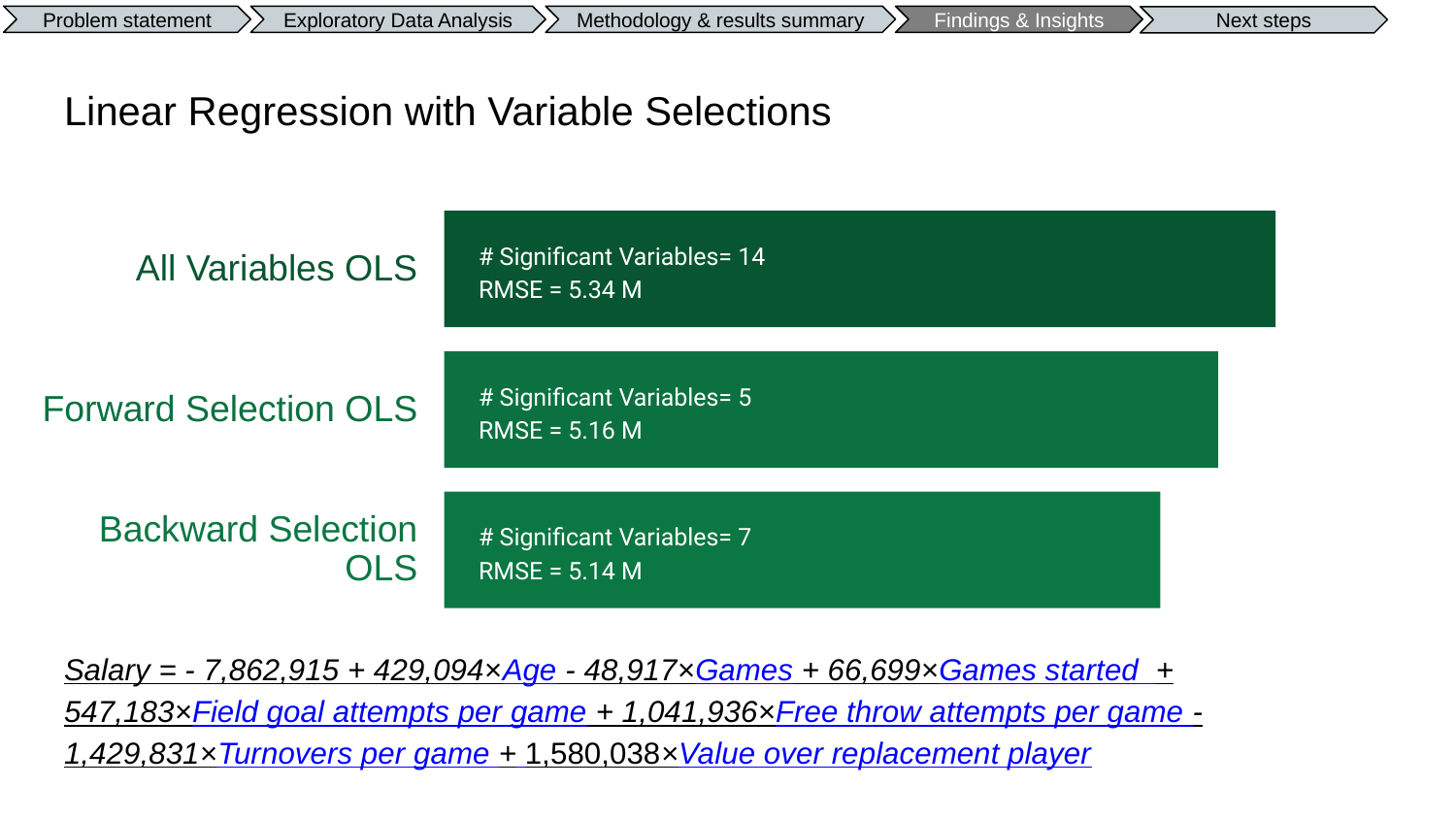

Findings & Insights
Methodology & results summary
Exploratory Data Analysis
Problem statement
Next steps
# Linear Regression with Variable Selections
AIsh

All Variables OLS
# Significant Variables= 14
RMSE = 5.34 M

Forward Selection OLS
# Significant Variables= 5
RMSE = 5.16 M

Backward Selection OLS
# Significant Variables= 7
RMSE = 5.14 M
Salary = - 7,862,915 + 429,094×Age - 48,917×Games + 66,699×Games started  + 547,183×Field goal attempts per game + 1,041,936×Free throw attempts per game - 1,429,831×Turnovers per game + 1,580,038×Value over replacement player